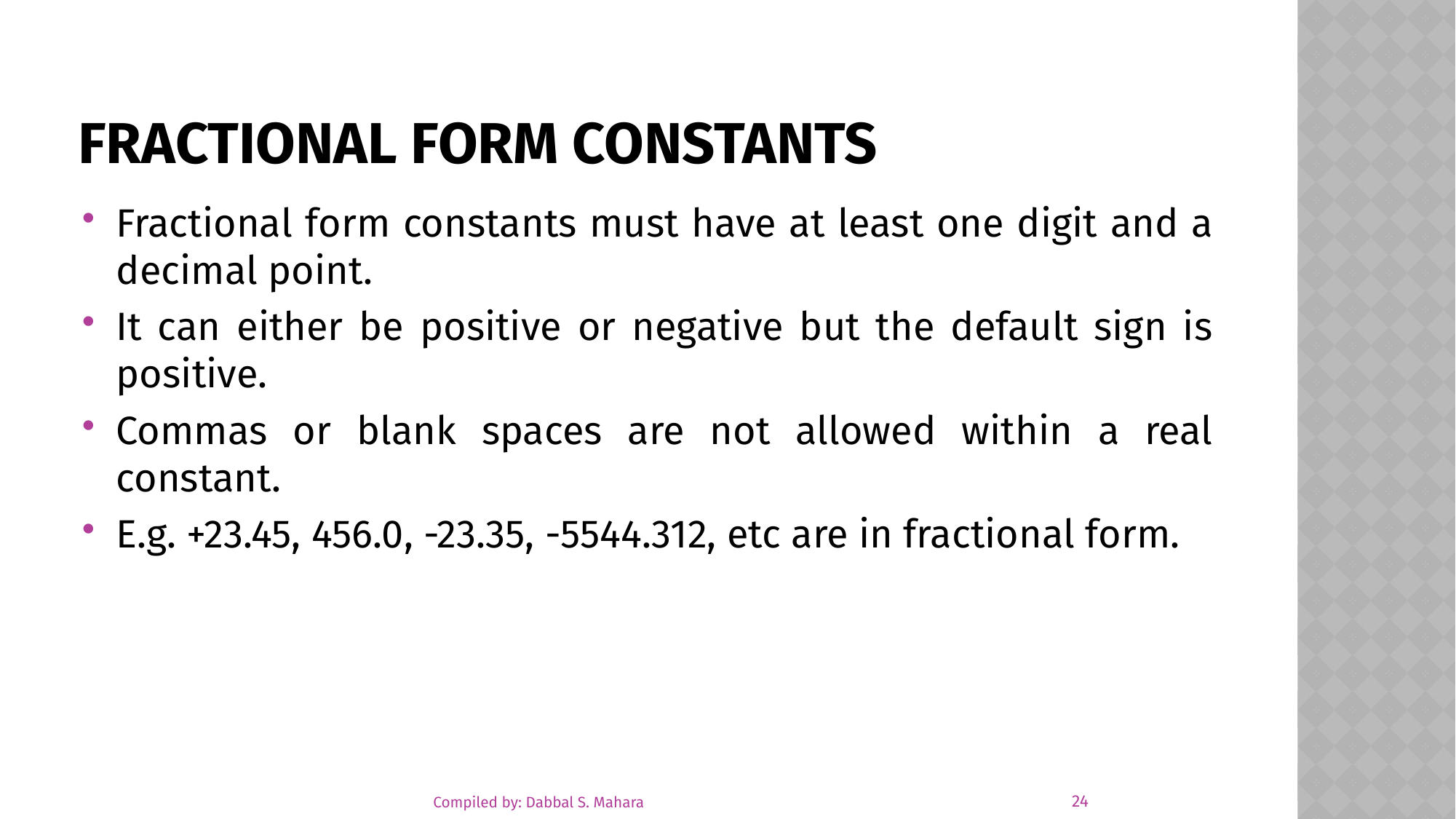

# Fractional form constants
Fractional form constants must have at least one digit and a decimal point.
It can either be positive or negative but the default sign is positive.
Commas or blank spaces are not allowed within a real constant.
E.g. +23.45, 456.0, -23.35, -5544.312, etc are in fractional form.
24
Compiled by: Dabbal S. Mahara